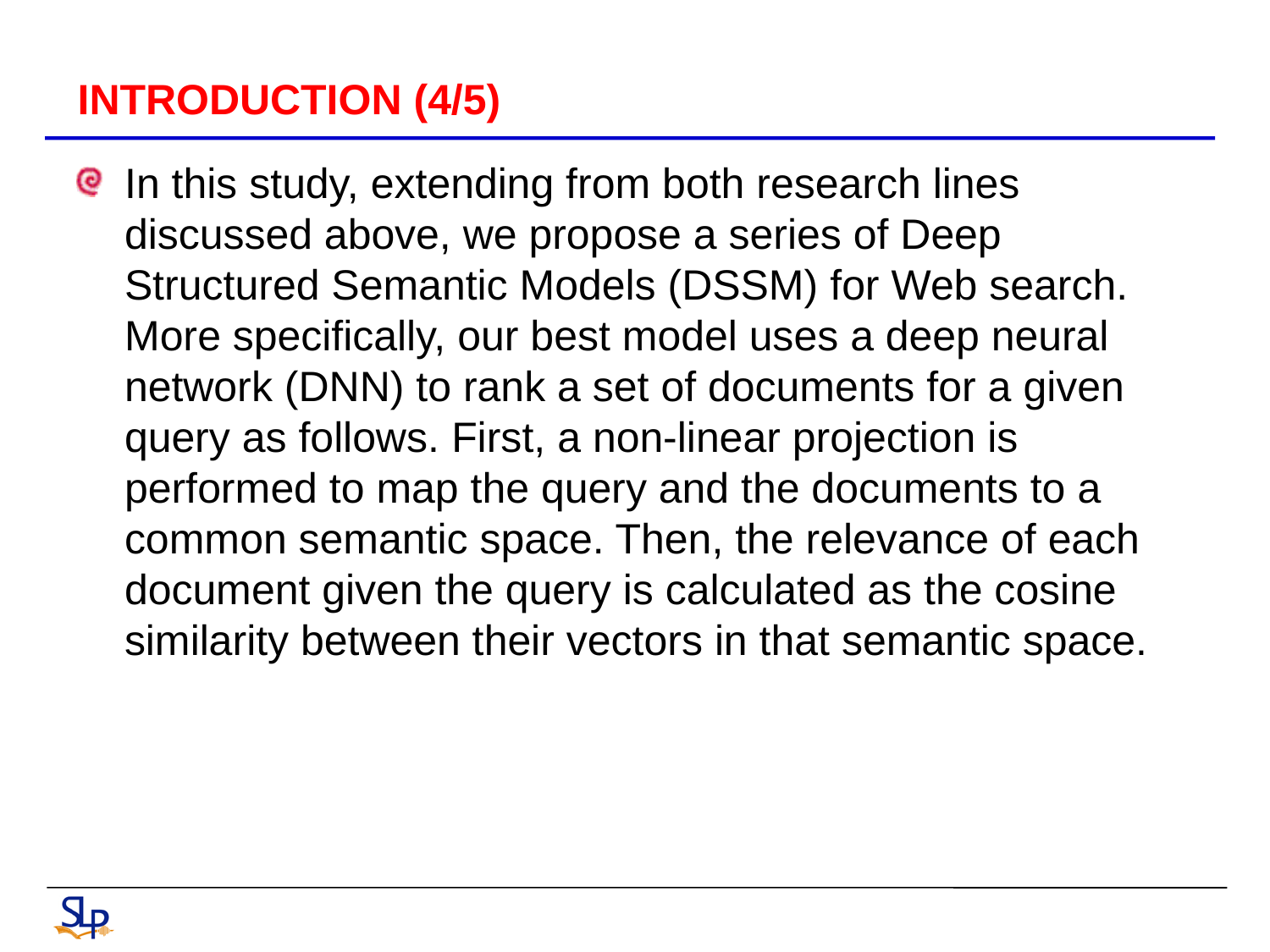

# INTRODUCTION (4/5)
In this study, extending from both research lines discussed above, we propose a series of Deep Structured Semantic Models (DSSM) for Web search. More specifically, our best model uses a deep neural network (DNN) to rank a set of documents for a given query as follows. First, a non-linear projection is performed to map the query and the documents to a common semantic space. Then, the relevance of each document given the query is calculated as the cosine similarity between their vectors in that semantic space.